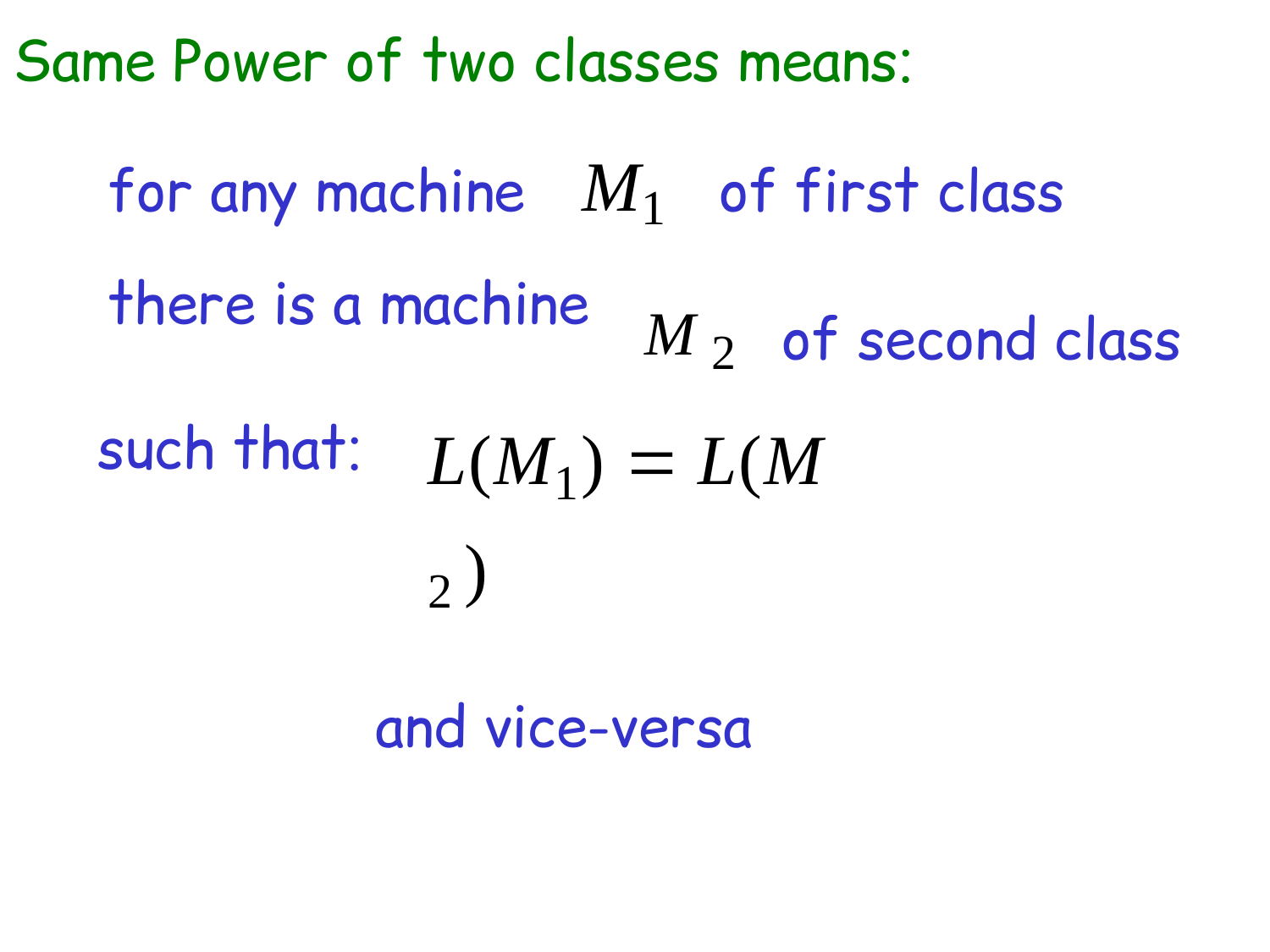

Same Power of two classes means:
# for any machine	M1	of first class
M 2	of second class
there is a machine
L(M1) = L(M 2 )
and vice-versa
such that: